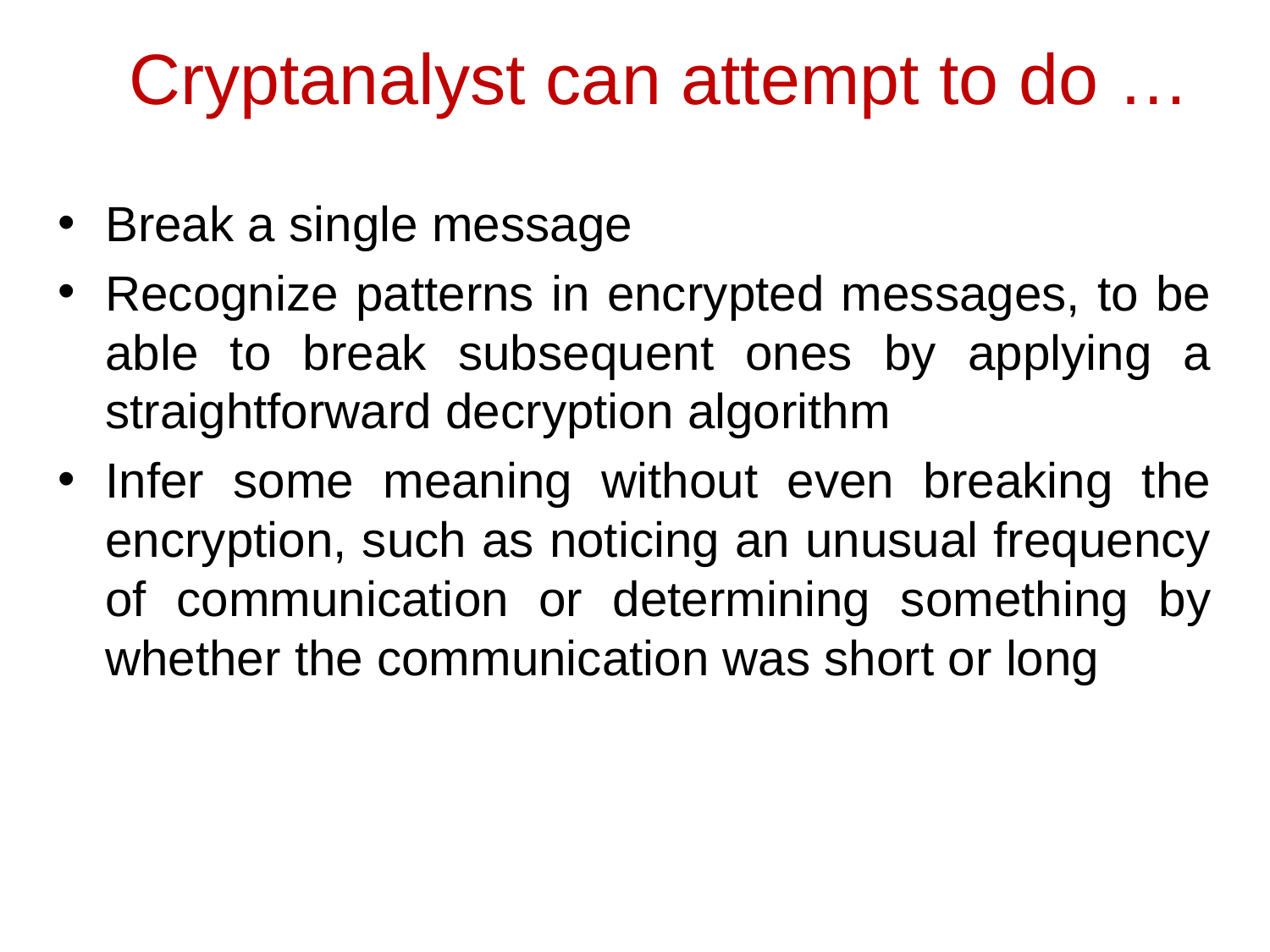

# Cryptanalyst can attempt to do …
Break a single message
Recognize patterns in encrypted messages, to be able to break subsequent ones by applying a straightforward decryption algorithm
Infer some meaning without even breaking the encryption, such as noticing an unusual frequency of communication or determining something by whether the communication was short or long